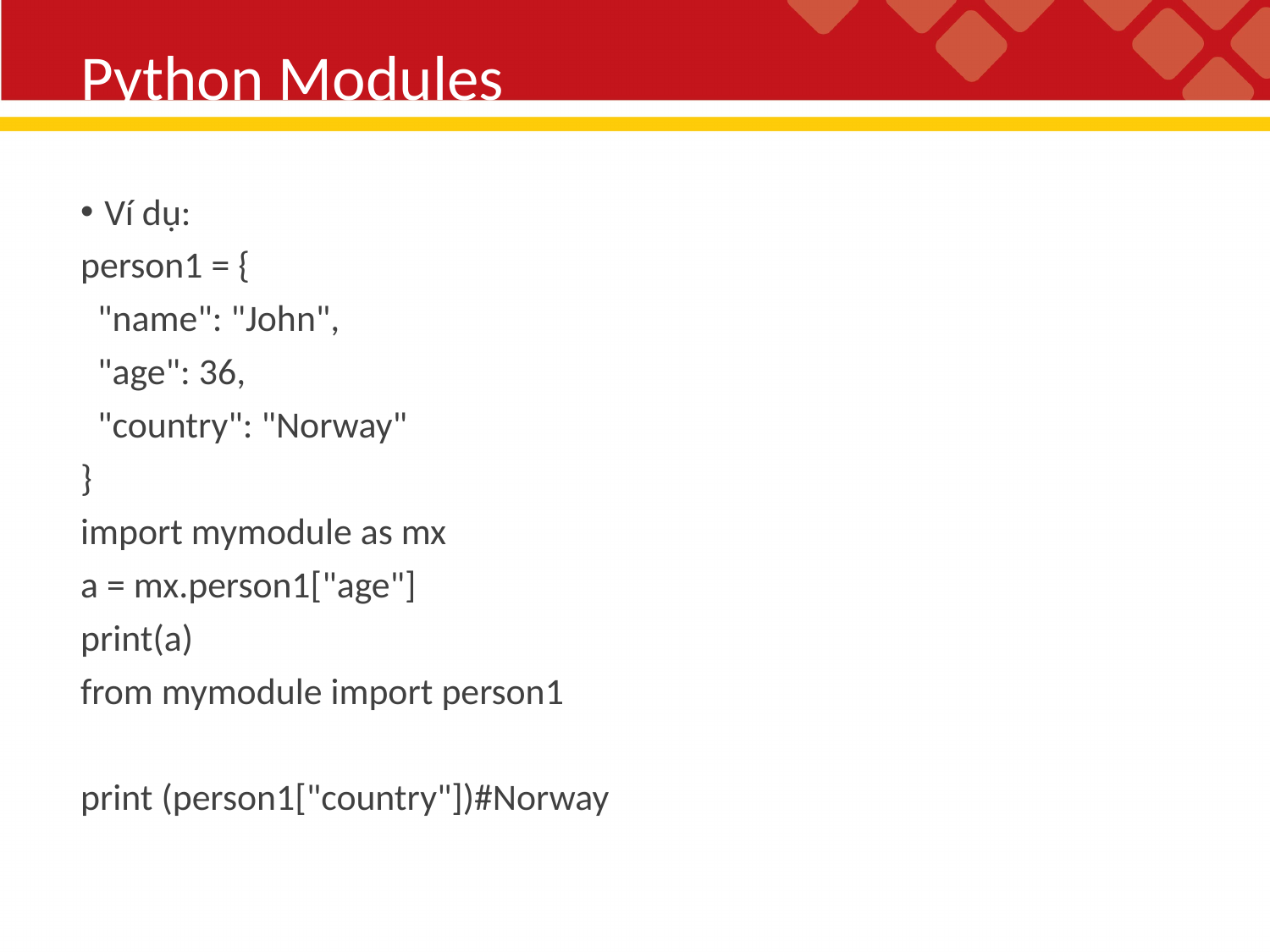

# Python Modules
Ví dụ:
person1 = {
  "name": "John",
  "age": 36,
  "country": "Norway"
}
import mymodule as mx
a = mx.person1["age"]
print(a)
from mymodule import person1

print (person1["country"])#Norway